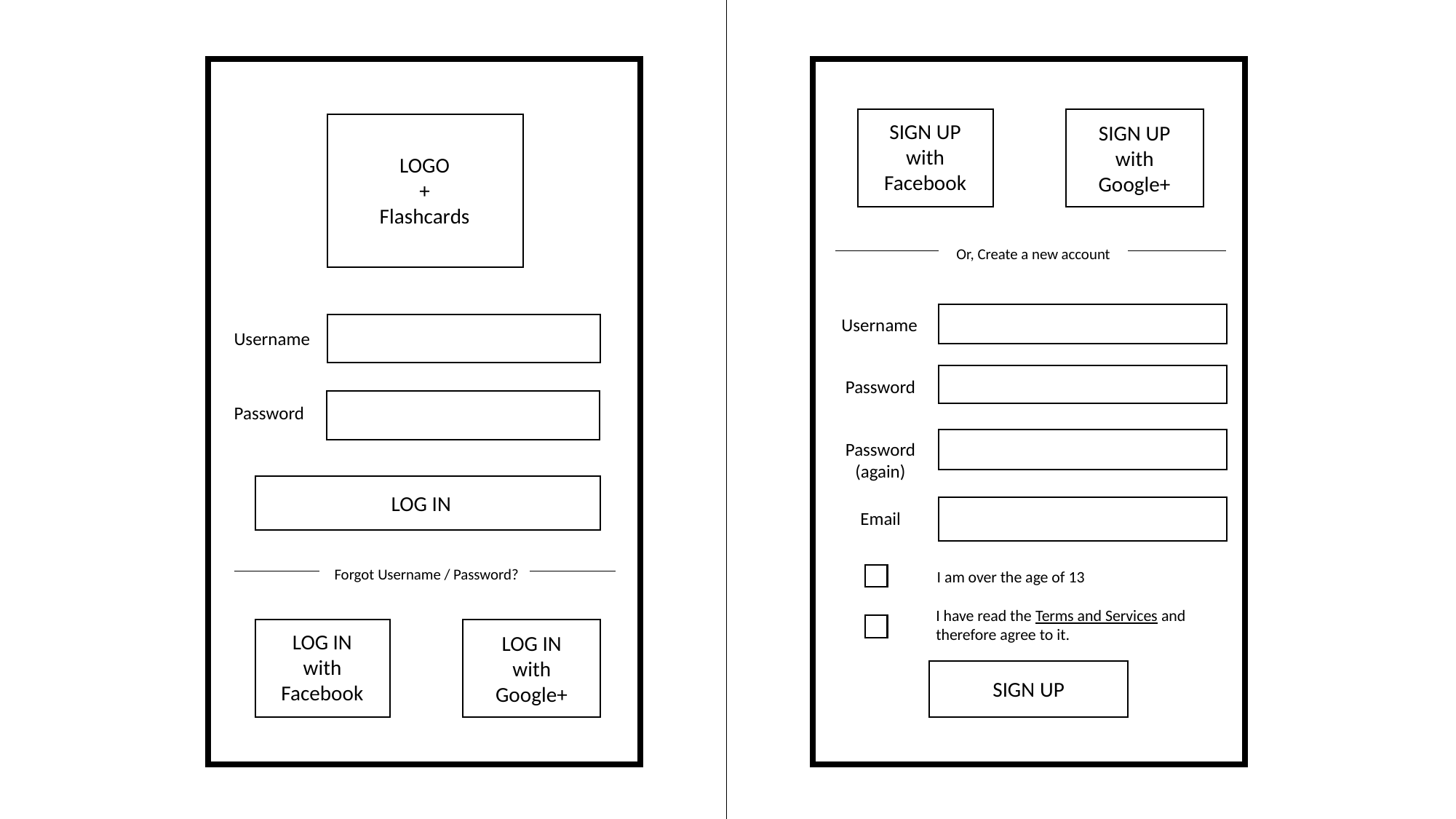

SIGN UP with Facebook
SIGN UP with Google+

LOGO
+
Flashcards
Or, Create a new account

Username

Username

Password

Password

Password (again)

LOG IN

Email
Forgot Username / Password?
I am over the age of 13

I have read the Terms and Services and therefore agree to it.

LOG IN
with Facebook
LOG IN
with Google+

SIGN UP